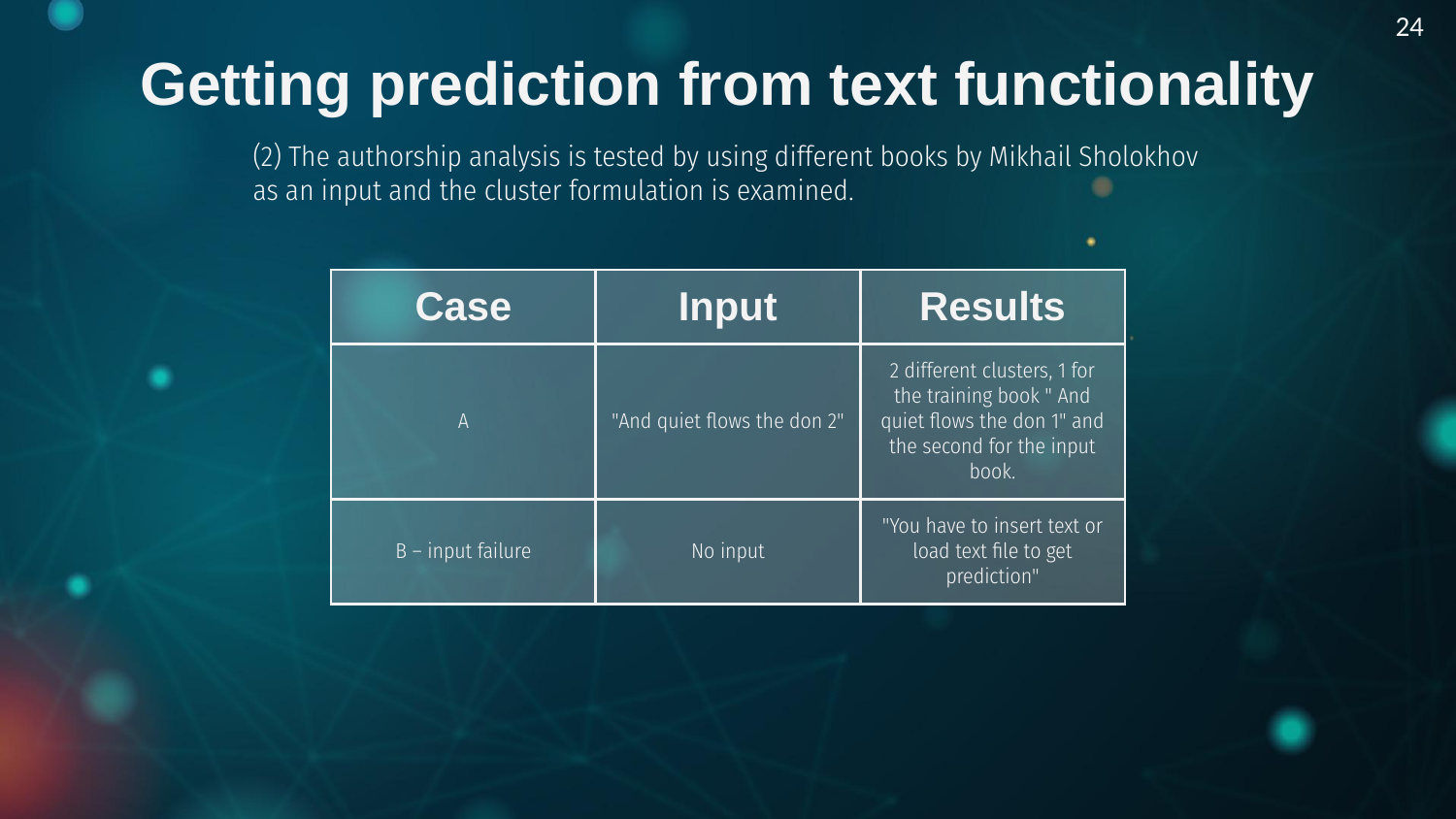

24
# Getting prediction from text functionality
(2) The authorship analysis is tested by using different books by Mikhail Sholokhov as an input and the cluster formulation is examined.
| Case | Input | Results |
| --- | --- | --- |
| A | "And quiet flows the don 2" | 2 different clusters, 1 for the training book " And quiet flows the don 1" and the second for the input book. |
| B – input failure | No input | "You have to insert text or load text file to get prediction" |